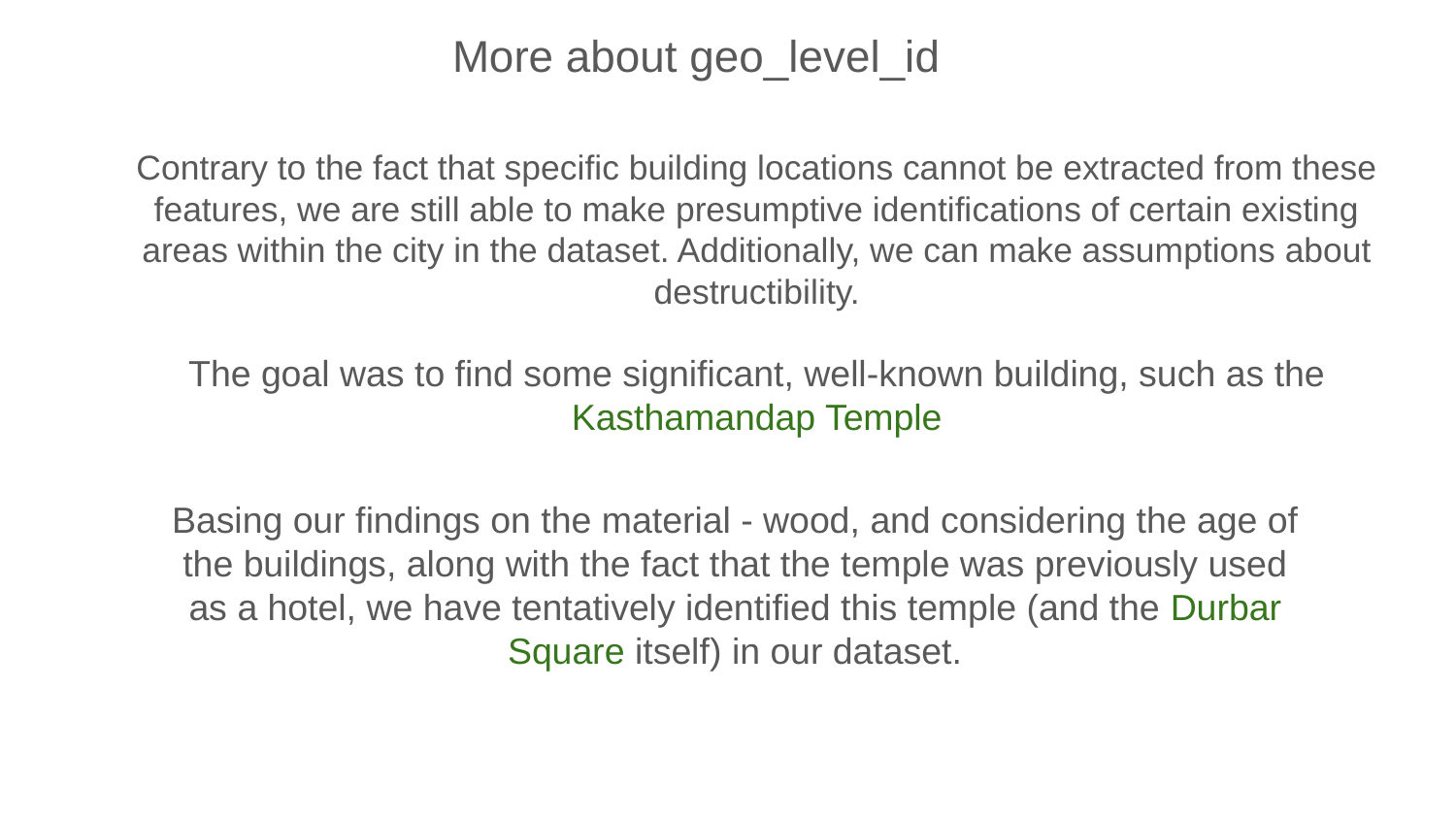

More about geo_level_id
Contrary to the fact that specific building locations cannot be extracted from these features, we are still able to make presumptive identifications of certain existing areas within the city in the dataset. Additionally, we can make assumptions about destructibility.
The goal was to find some significant, well-known building, such as the Kasthamandap Temple
Basing our findings on the material - wood, and considering the age of the buildings, along with the fact that the temple was previously used as a hotel, we have tentatively identified this temple (and the Durbar Square itself) in our dataset.